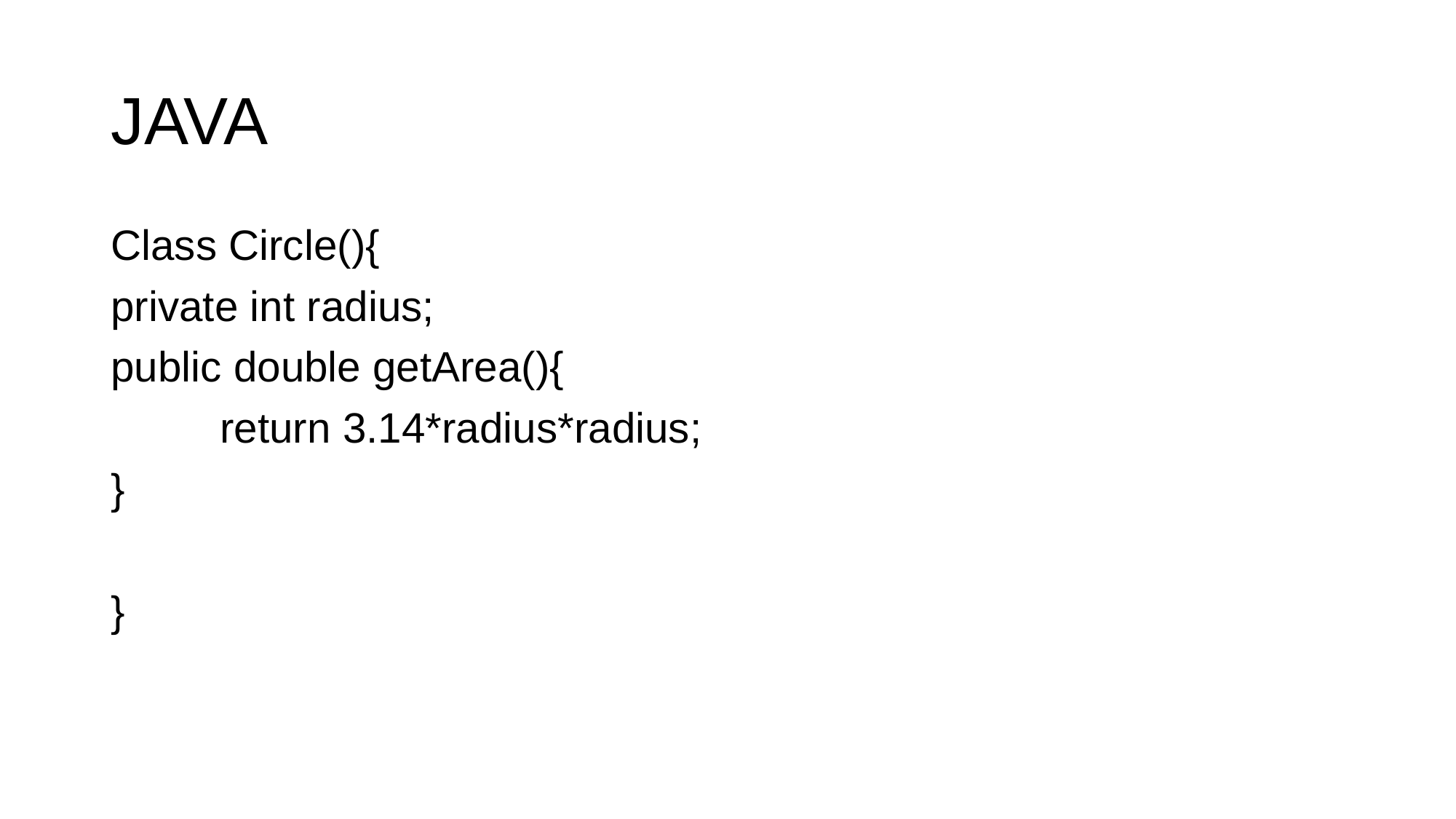

# JAVA
Class Circle(){
private int radius;
public double getArea(){
	return 3.14*radius*radius;
}

}